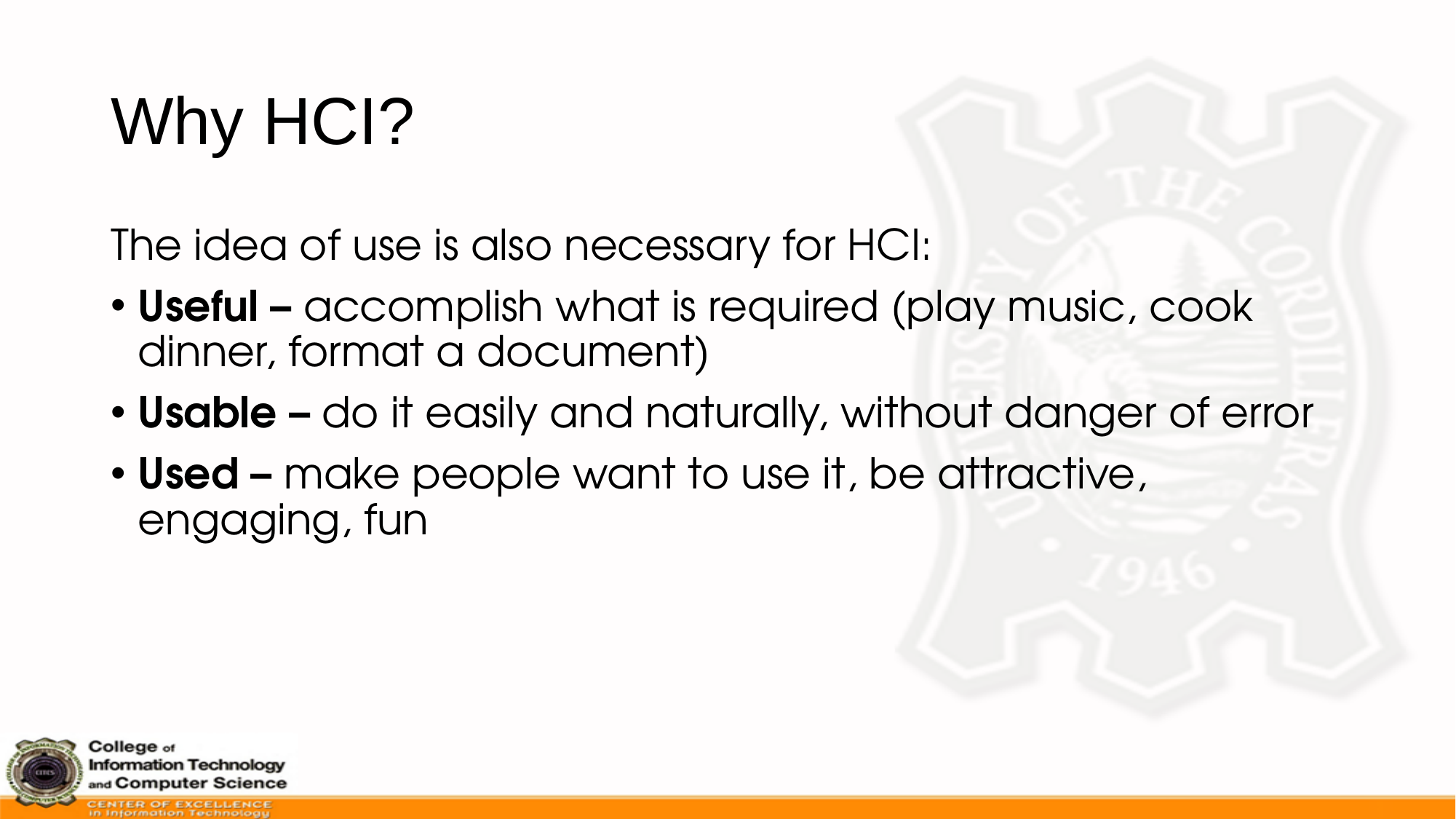

# Why HCI?
The idea of use is also necessary for HCI:
Useful – accomplish what is required (play music, cook dinner, format a document)
Usable – do it easily and naturally, without danger of error
Used – make people want to use it, be attractive, engaging, fun